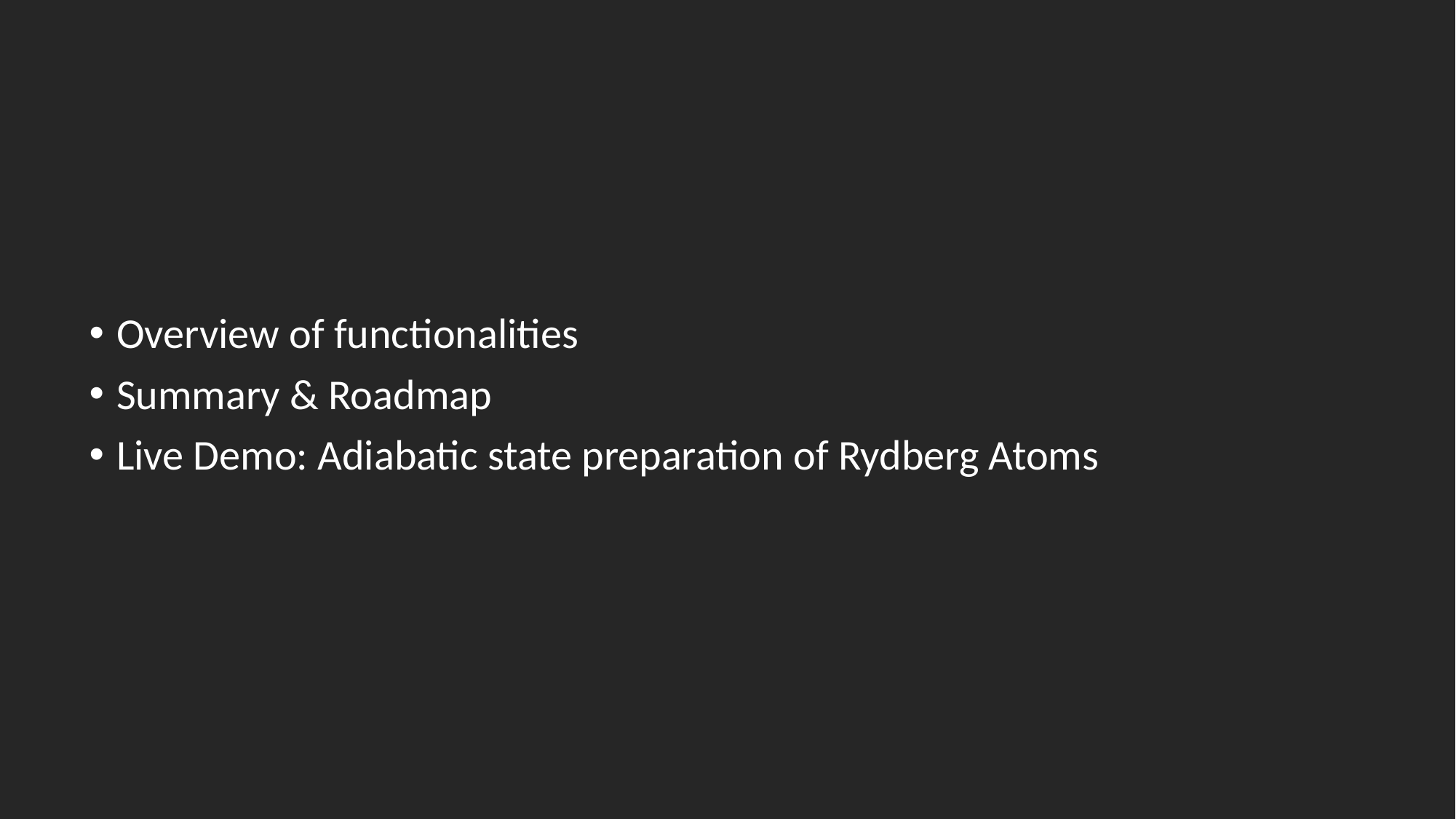

Overview of functionalities
Summary & Roadmap
Live Demo: Adiabatic state preparation of Rydberg Atoms